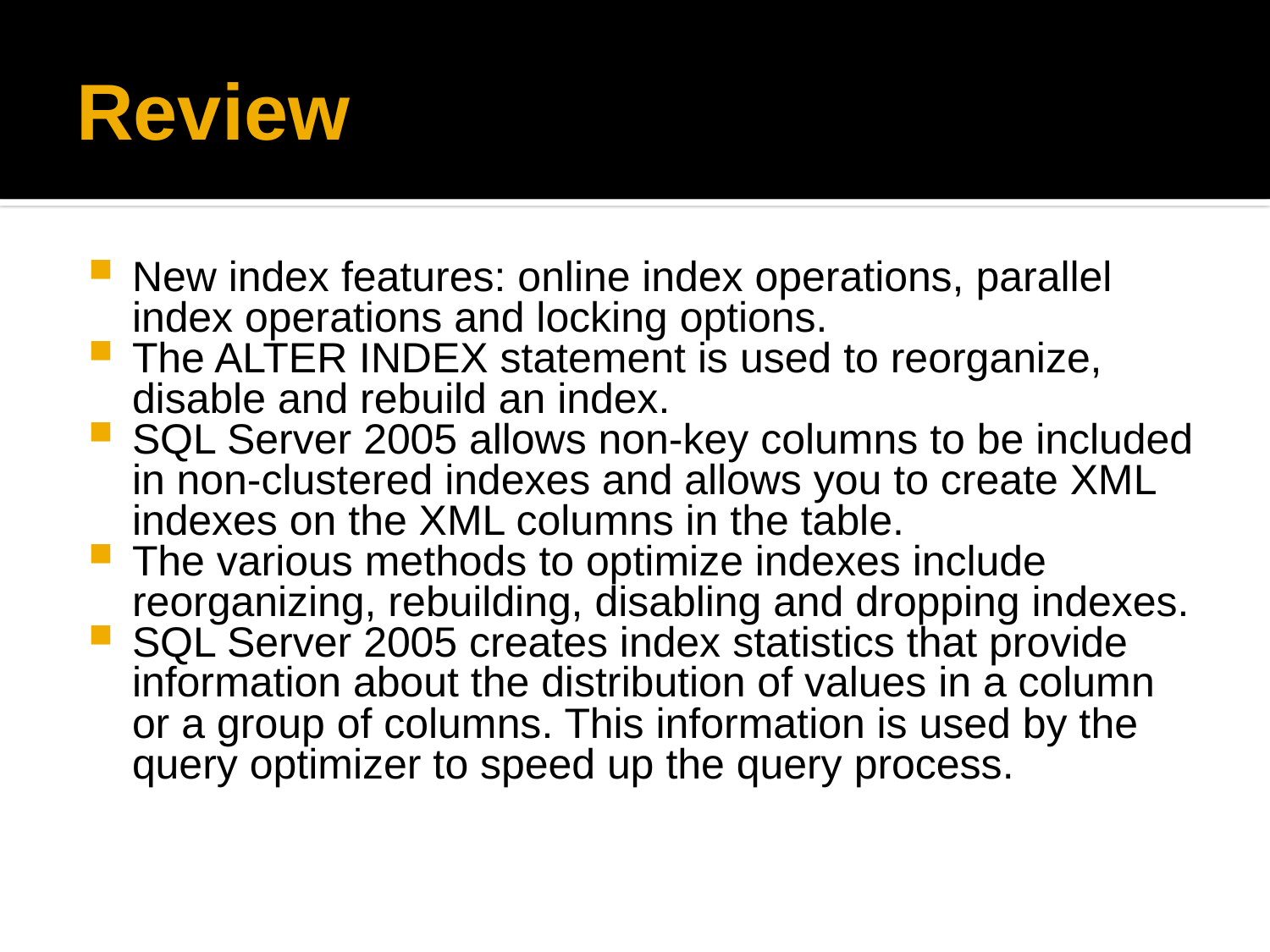

# Review
New index features: online index operations, parallel index operations and locking options.
The ALTER INDEX statement is used to reorganize, disable and rebuild an index.
SQL Server 2005 allows non-key columns to be included in non-clustered indexes and allows you to create XML indexes on the XML columns in the table.
The various methods to optimize indexes include reorganizing, rebuilding, disabling and dropping indexes.
SQL Server 2005 creates index statistics that provide information about the distribution of values in a column or a group of columns. This information is used by the query optimizer to speed up the query process.